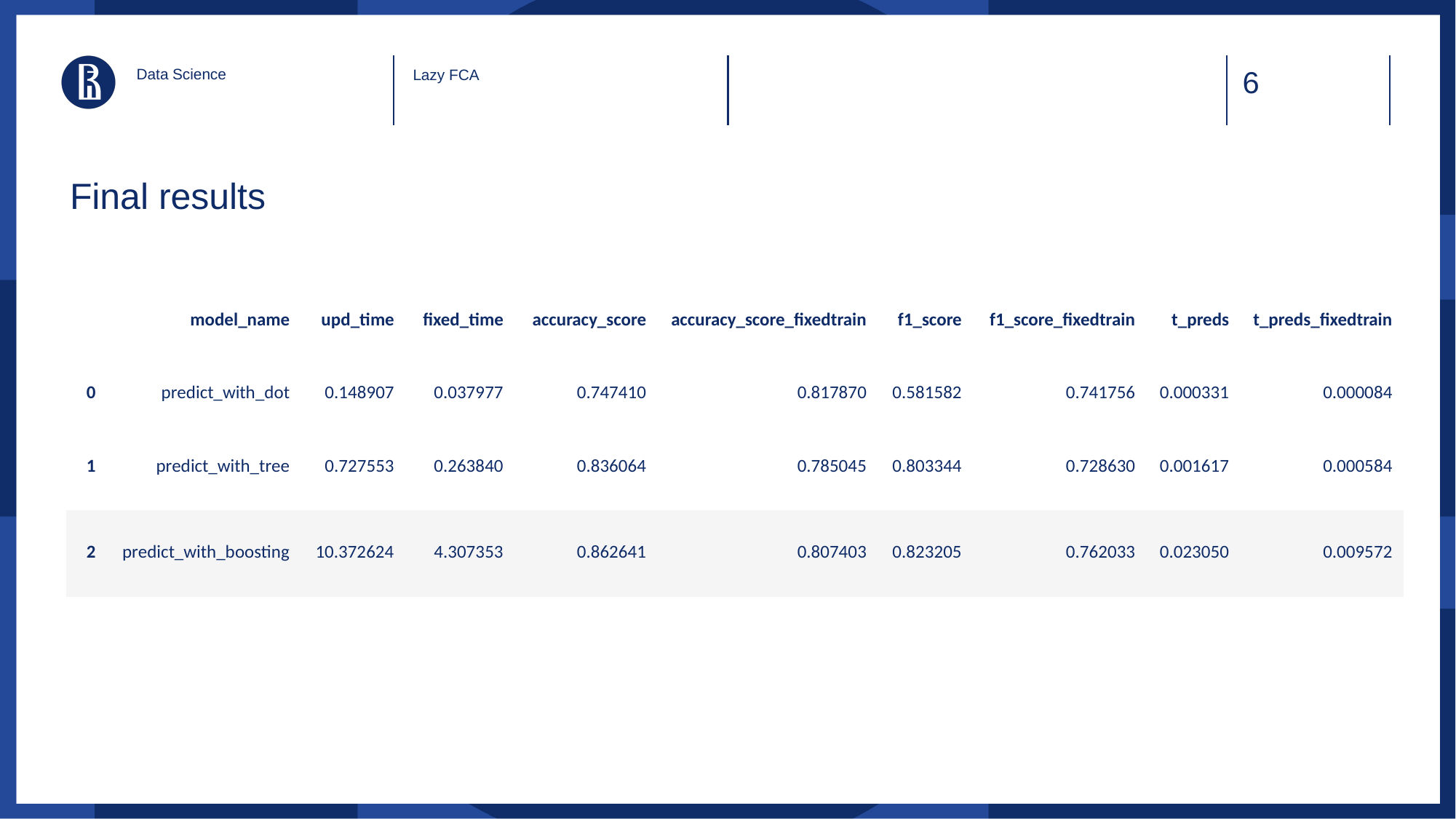

Data Science

Lazy FCA

# Final results
5 rows × 23 columns
|  | model\_name | upd\_time | fixed\_time | accuracy\_score | accuracy\_score\_fixedtrain | f1\_score | f1\_score\_fixedtrain | t\_preds | t\_preds\_fixedtrain |
| --- | --- | --- | --- | --- | --- | --- | --- | --- | --- |
| 0 | predict\_with\_dot | 0.148907 | 0.037977 | 0.747410 | 0.817870 | 0.581582 | 0.741756 | 0.000331 | 0.000084 |
| 1 | predict\_with\_tree | 0.727553 | 0.263840 | 0.836064 | 0.785045 | 0.803344 | 0.728630 | 0.001617 | 0.000584 |
| 2 | predict\_with\_boosting | 10.372624 | 4.307353 | 0.862641 | 0.807403 | 0.823205 | 0.762033 | 0.023050 | 0.009572 |